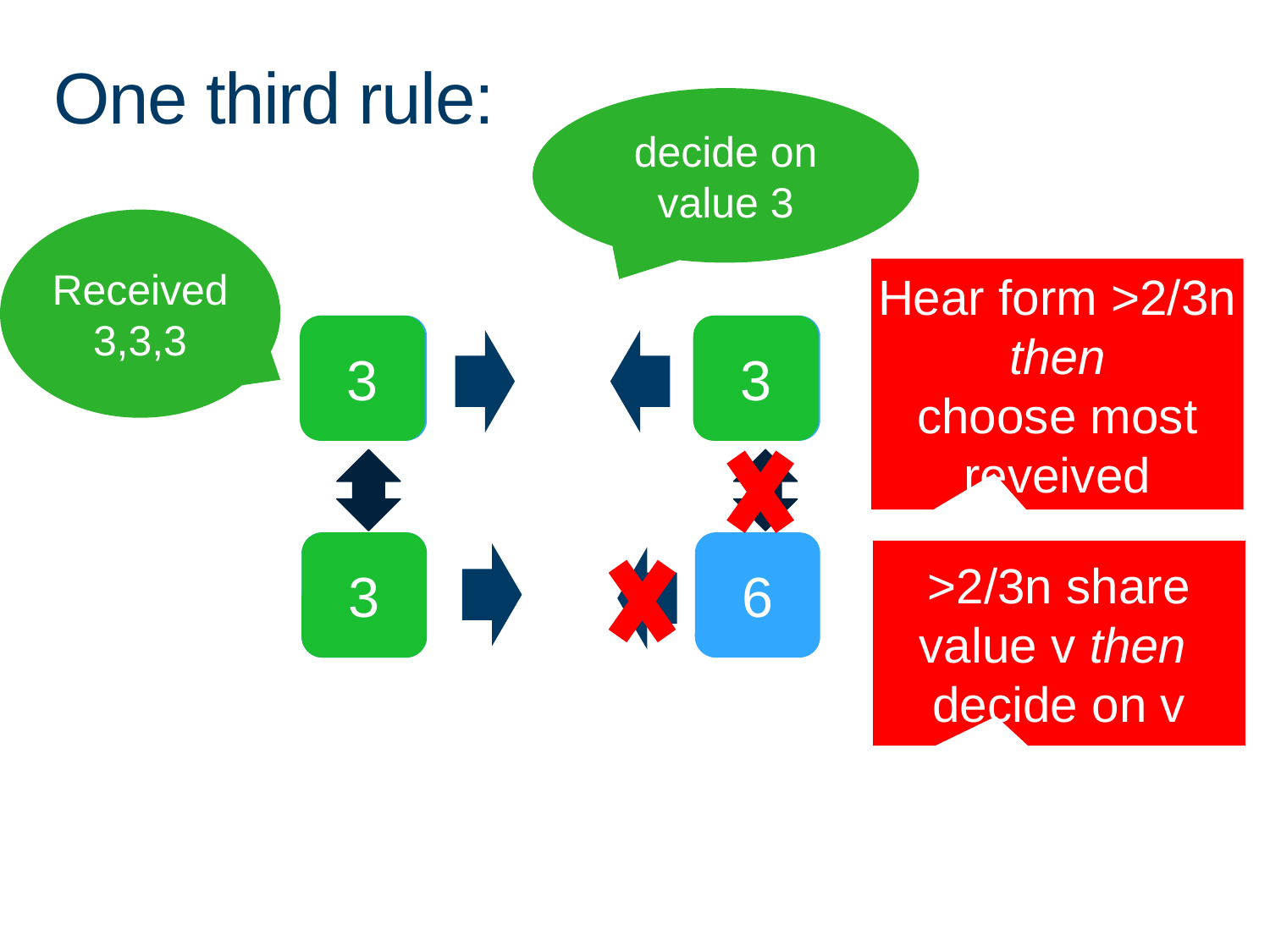

# One third rule:
decide on value 3
Received 3,3,3
Hear form >2/3n
then
choose most reveived
3
3
3
3

3
3
6

>2/3n share value v then
decide on v